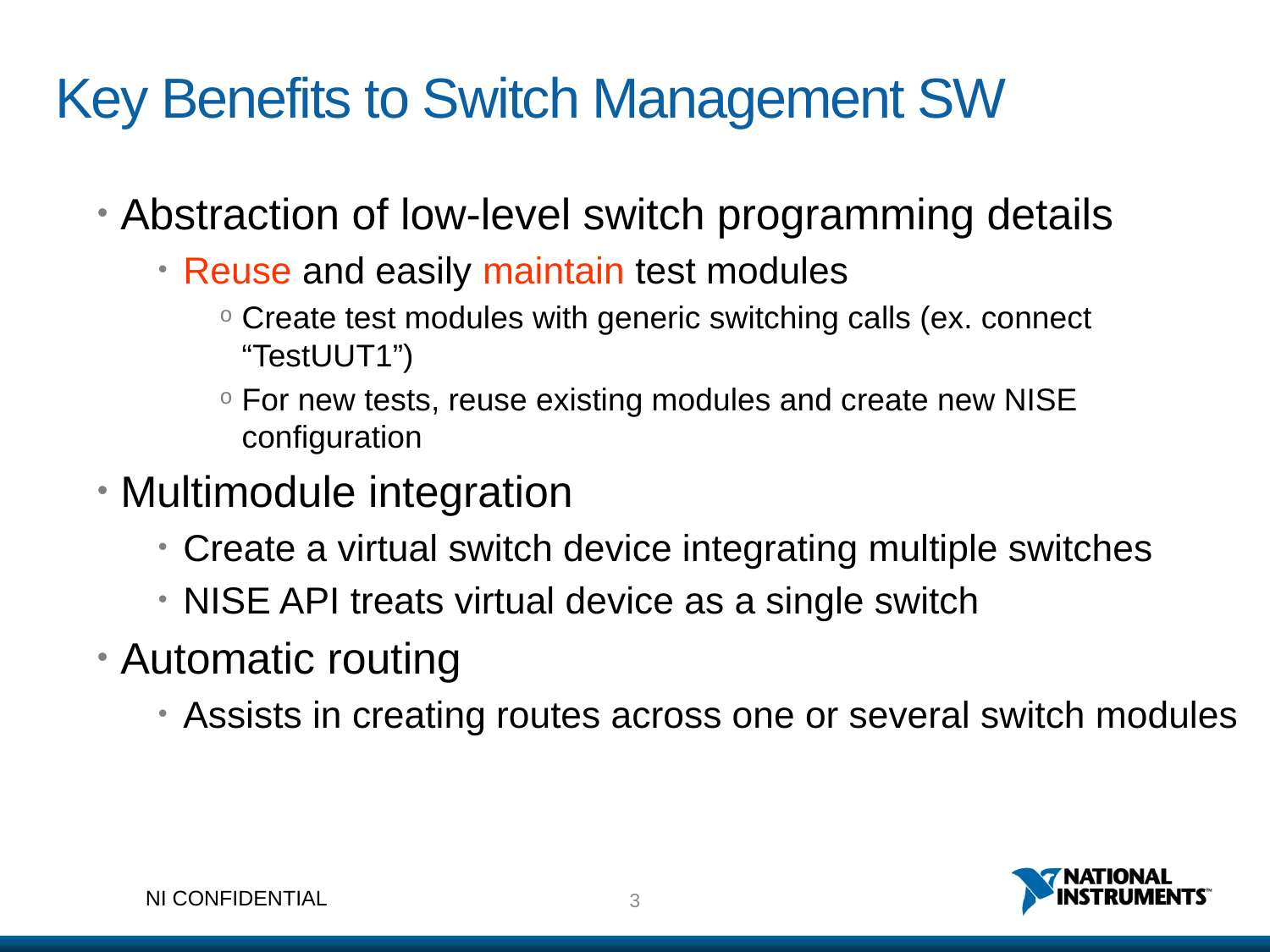

# Key Benefits to Switch Management SW
Abstraction of low-level switch programming details
Reuse and easily maintain test modules
Create test modules with generic switching calls (ex. connect “TestUUT1”)
For new tests, reuse existing modules and create new NISE configuration
Multimodule integration
Create a virtual switch device integrating multiple switches
NISE API treats virtual device as a single switch
Automatic routing
Assists in creating routes across one or several switch modules